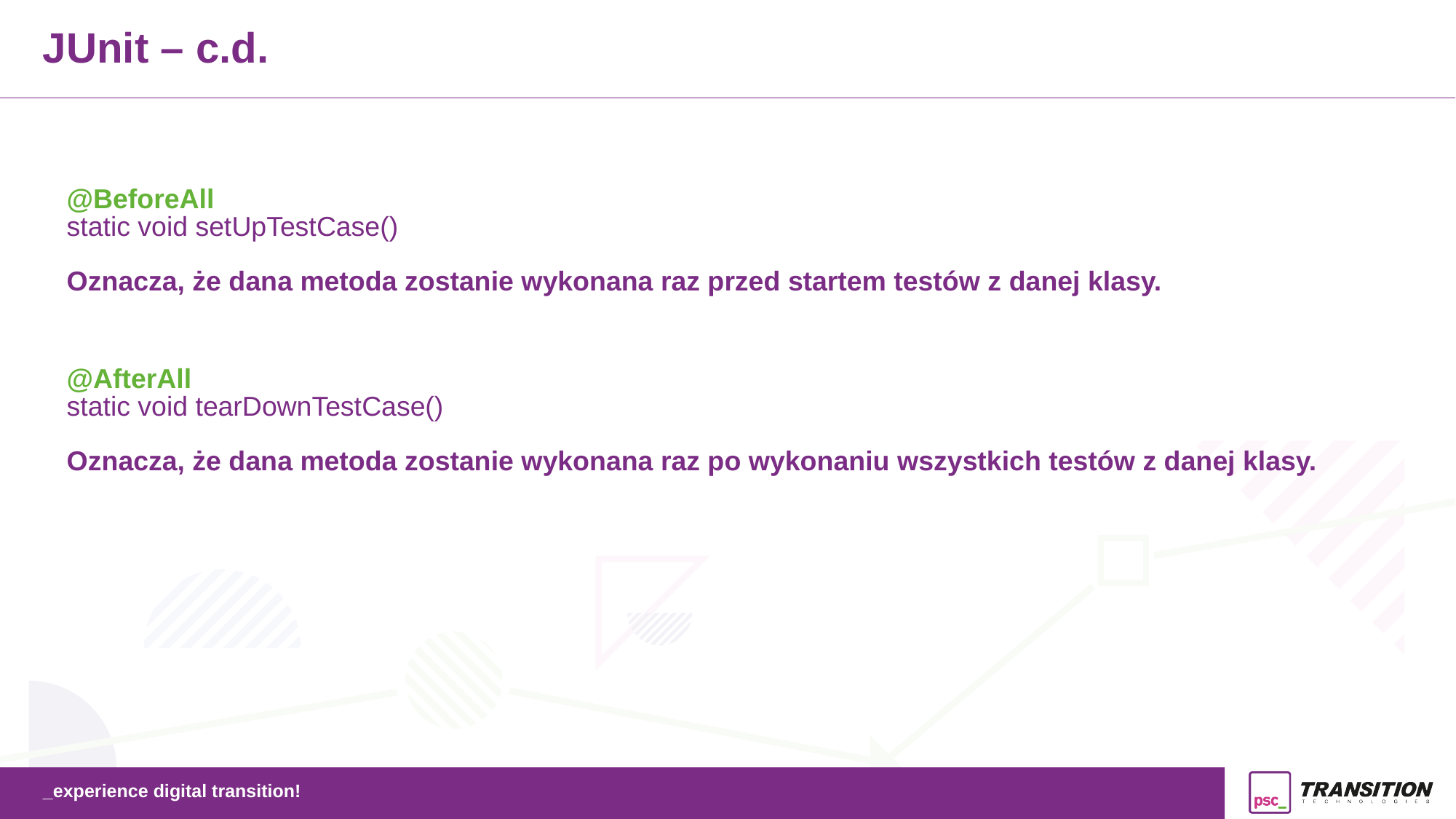

JUnit – c.d.

@BeforeAll
static void setUpTestCase()
Oznacza, że dana metoda zostanie wykonana raz przed startem testów z danej klasy.
@AfterAll
static void tearDownTestCase()
Oznacza, że dana metoda zostanie wykonana raz po wykonaniu wszystkich testów z danej klasy.